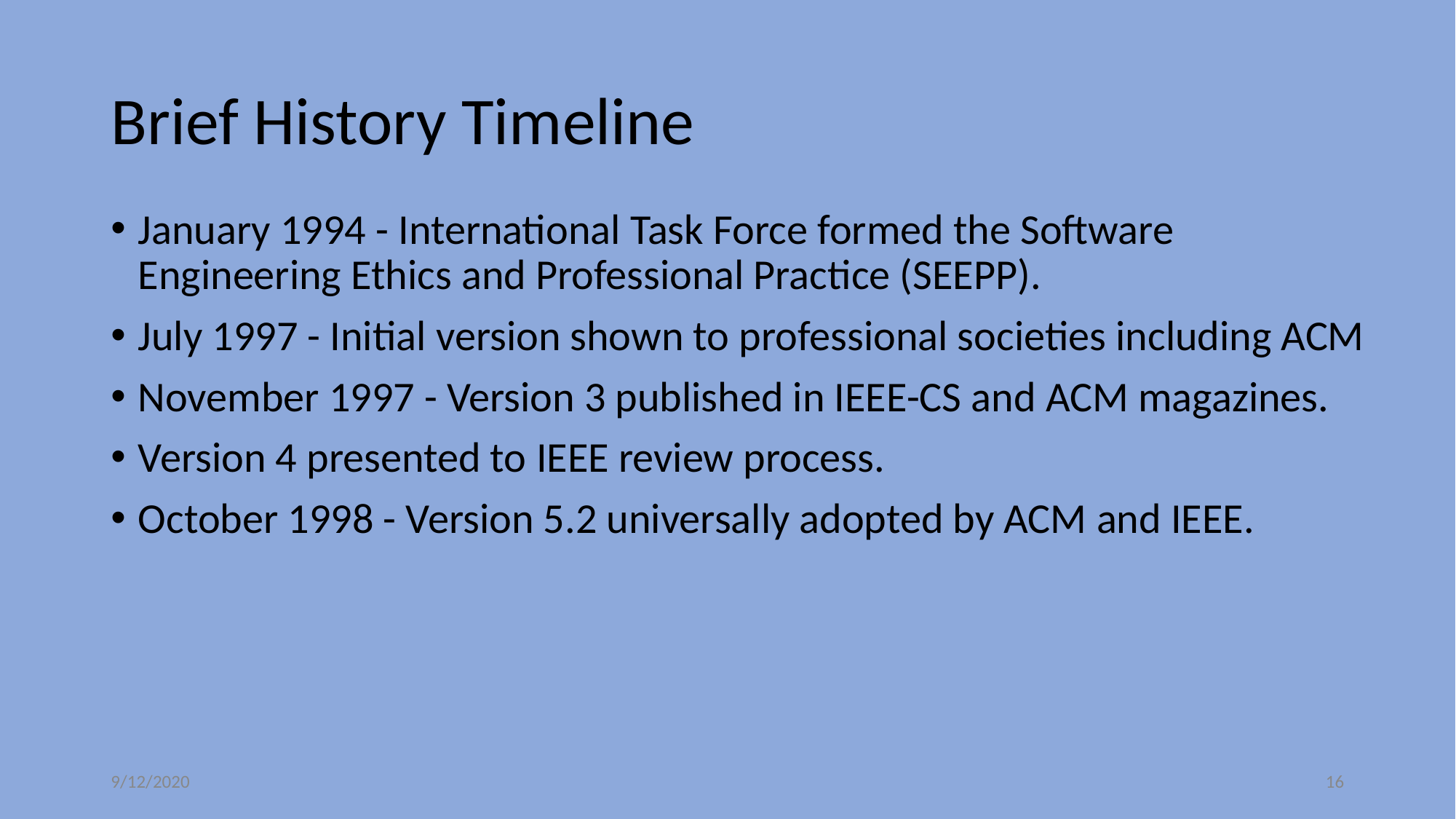

# Brief History Timeline
January 1994 - International Task Force formed the Software Engineering Ethics and Professional Practice (SEEPP).
July 1997 - Initial version shown to professional societies including ACM
November 1997 - Version 3 published in IEEE-CS and ACM magazines.
Version 4 presented to IEEE review process.
October 1998 - Version 5.2 universally adopted by ACM and IEEE.
9/12/2020
16